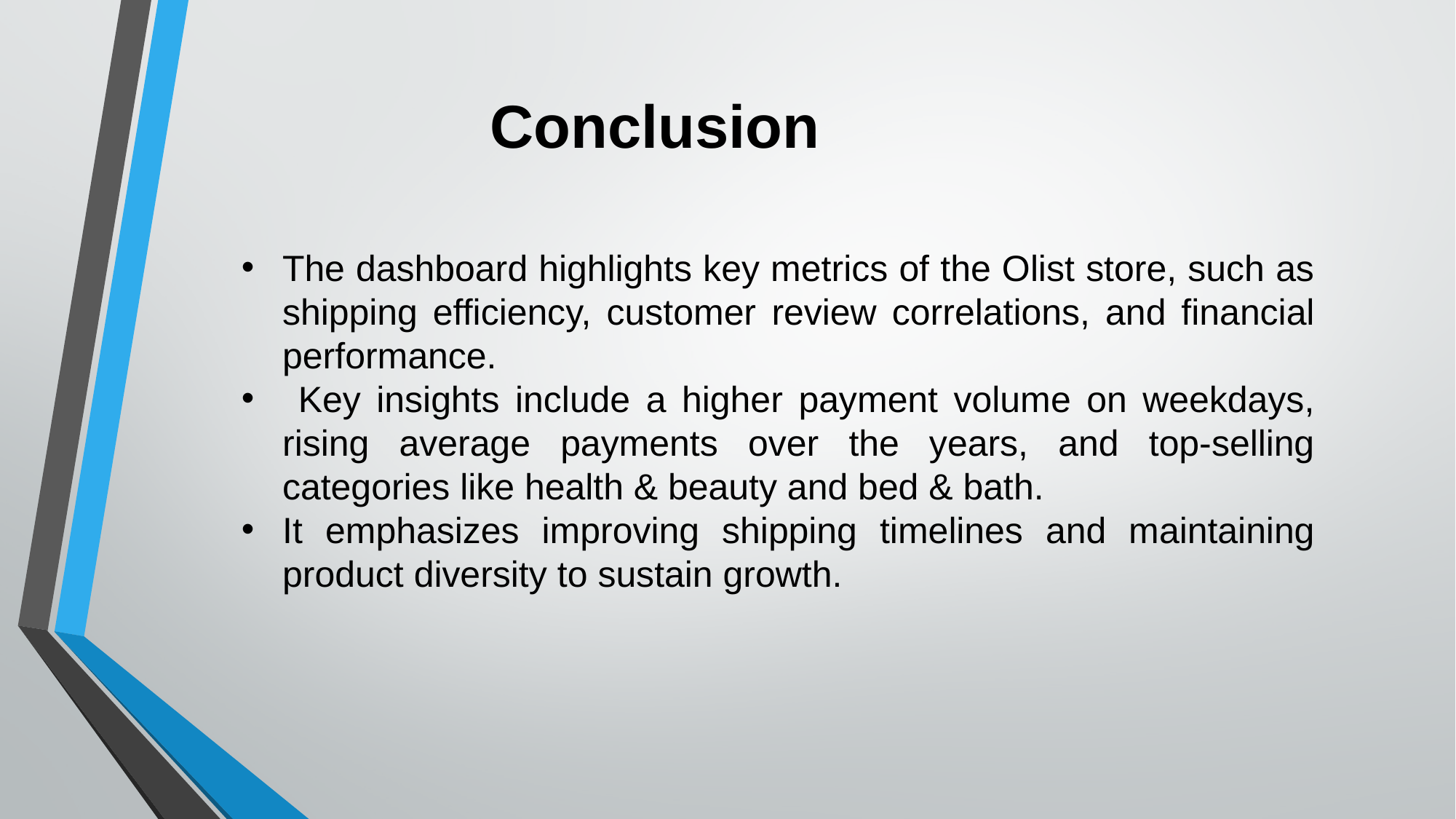

Conclusion
The dashboard highlights key metrics of the Olist store, such as shipping efficiency, customer review correlations, and financial performance.
 Key insights include a higher payment volume on weekdays, rising average payments over the years, and top-selling categories like health & beauty and bed & bath.
It emphasizes improving shipping timelines and maintaining product diversity to sustain growth.